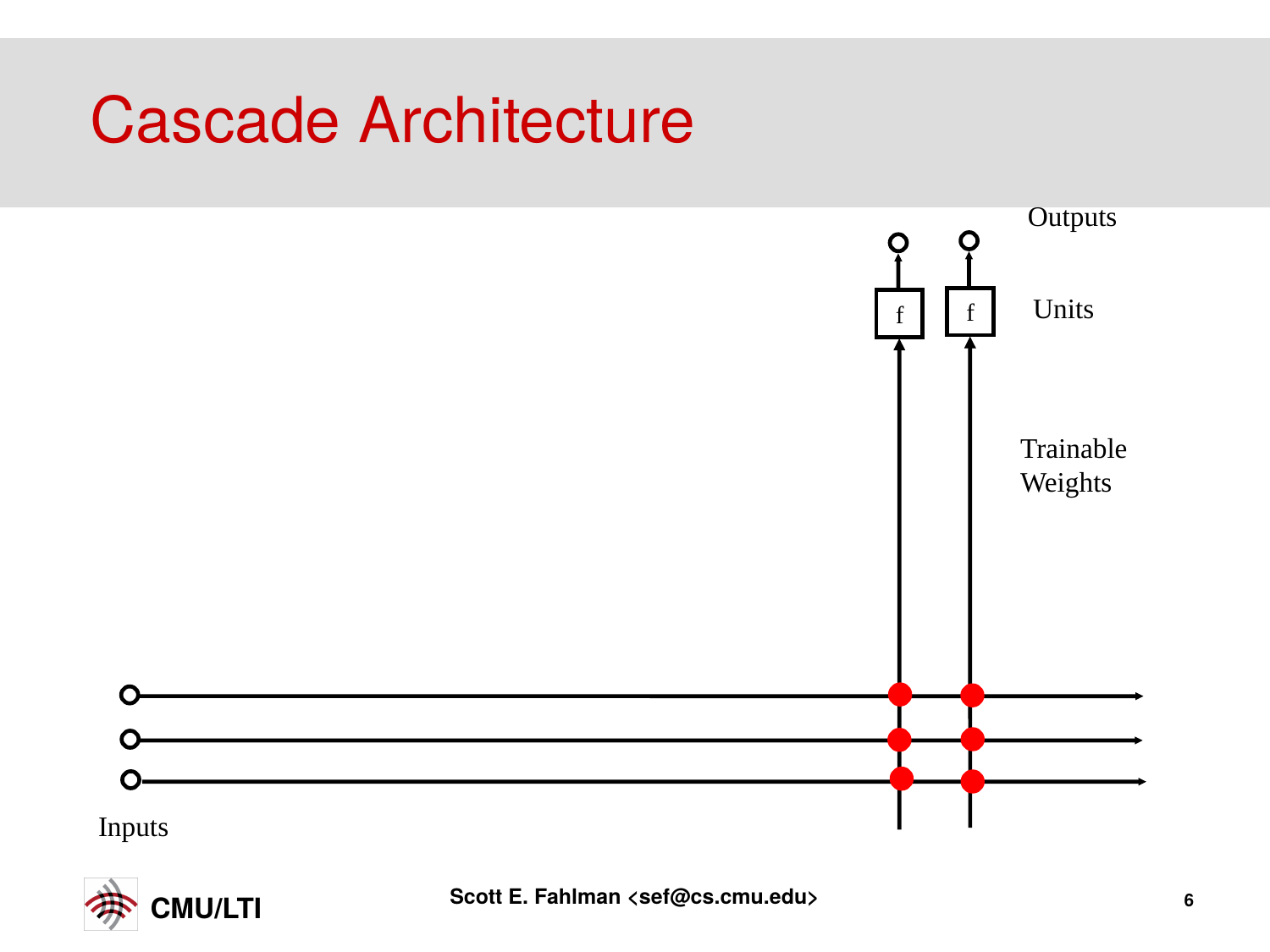

# Cascade Architecture
Outputs

f

Units

f

Trainable
Weights

Inputs
Scott E. Fahlman <sef@cs.cmu.edu>
6